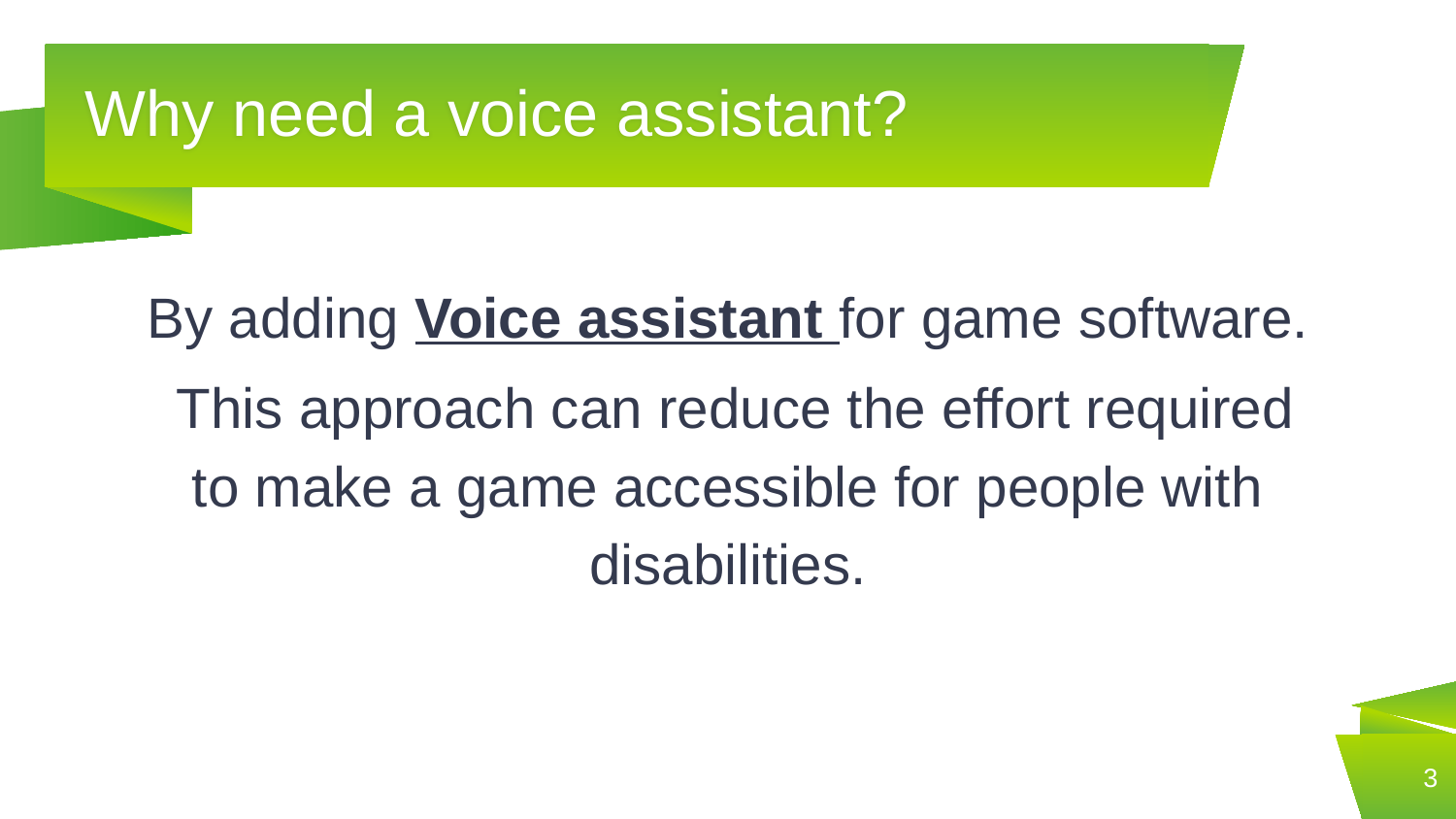

# Why need a voice assistant?
By adding Voice assistant for game software.
 This approach can reduce the effort required to make a game accessible for people with disabilities.
3